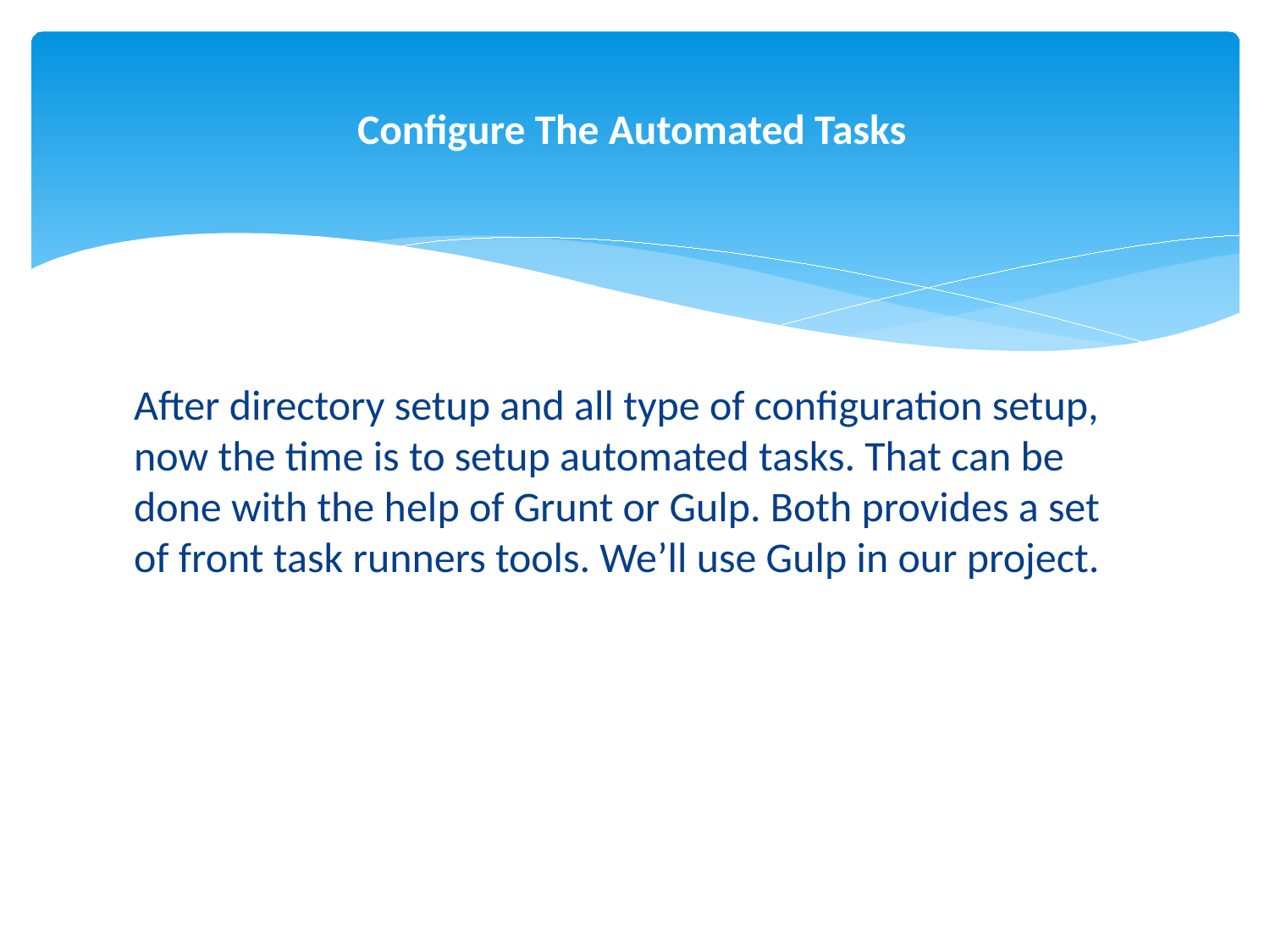

# Configure The Automated Tasks
After directory setup and all type of configuration setup, now the time is to setup automated tasks. That can be done with the help of Grunt or Gulp. Both provides a set of front task runners tools. We’ll use Gulp in our project.